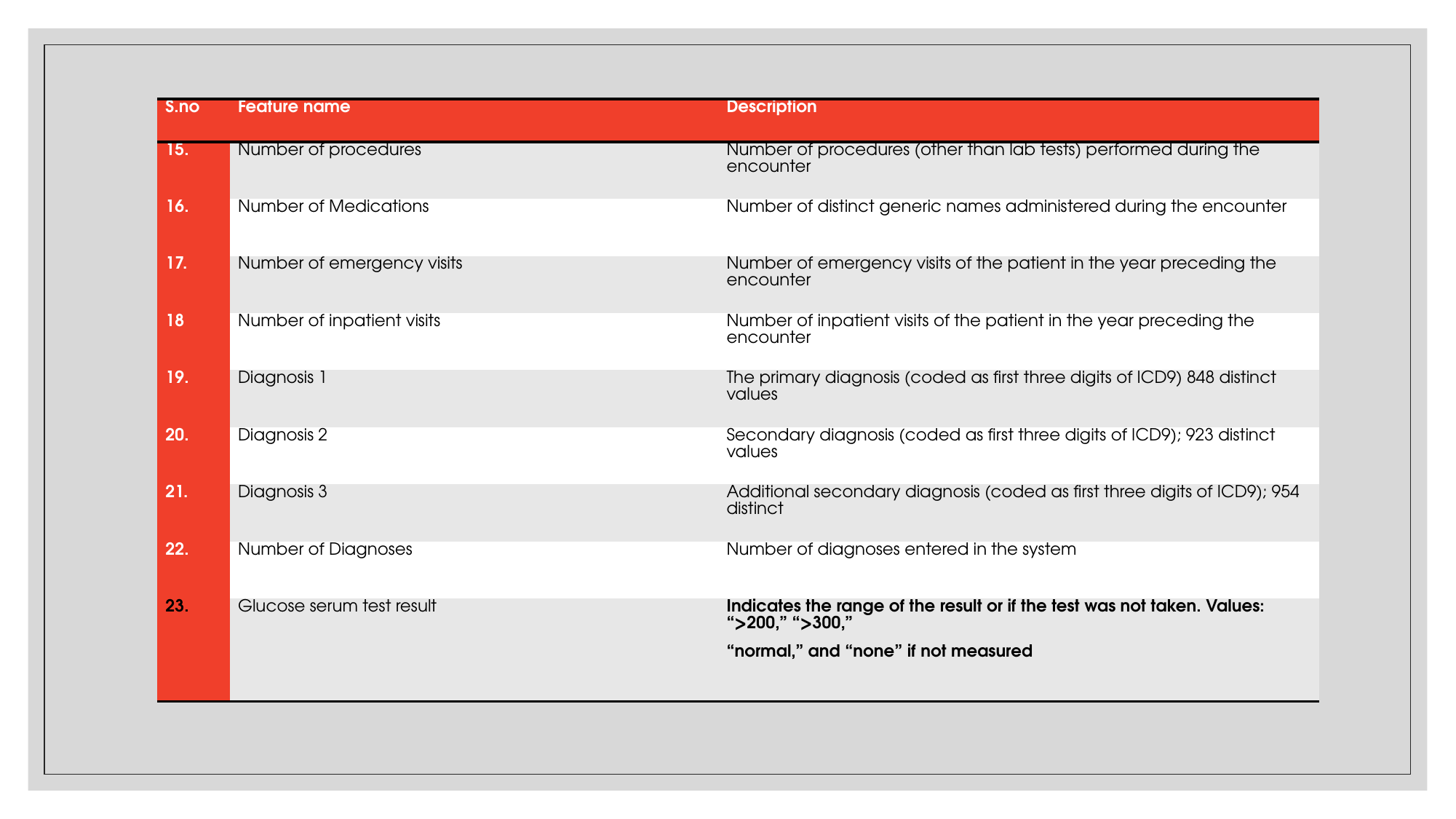

| S.no | Feature name | Description |
| --- | --- | --- |
| 15. | Number of procedures | Number of procedures (other than lab tests) performed during the encounter |
| 16. | Number of Medications | Number of distinct generic names administered during the encounter |
| 17. | Number of emergency visits | Number of emergency visits of the patient in the year preceding the encounter |
| 18 | Number of inpatient visits | Number of inpatient visits of the patient in the year preceding the encounter |
| 19. | Diagnosis 1 | The primary diagnosis (coded as first three digits of ICD9) 848 distinct values |
| 20. | Diagnosis 2 | Secondary diagnosis (coded as first three digits of ICD9); 923 distinct values |
| 21. | Diagnosis 3 | Additional secondary diagnosis (coded as first three digits of ICD9); 954 distinct |
| 22. | Number of Diagnoses | Number of diagnoses entered in the system |
| 23. | Glucose serum test result | Indicates the range of the result or if the test was not taken. Values: “>200,” “>300,” “normal,” and “none” if not measured |